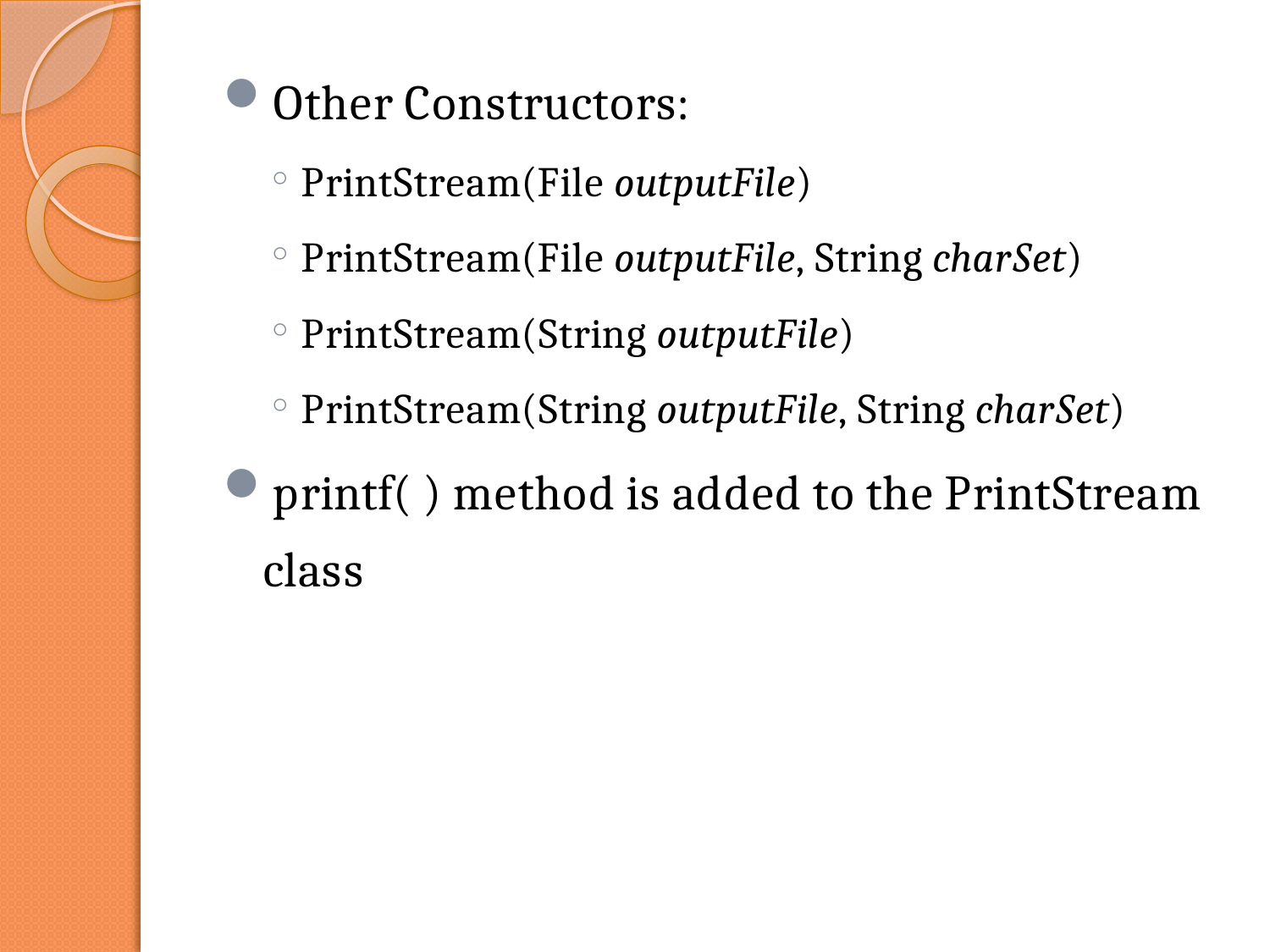

Other Constructors:
PrintStream(File outputFile)
PrintStream(File outputFile, String charSet)
PrintStream(String outputFile)
PrintStream(String outputFile, String charSet)
printf( ) method is added to the PrintStream class